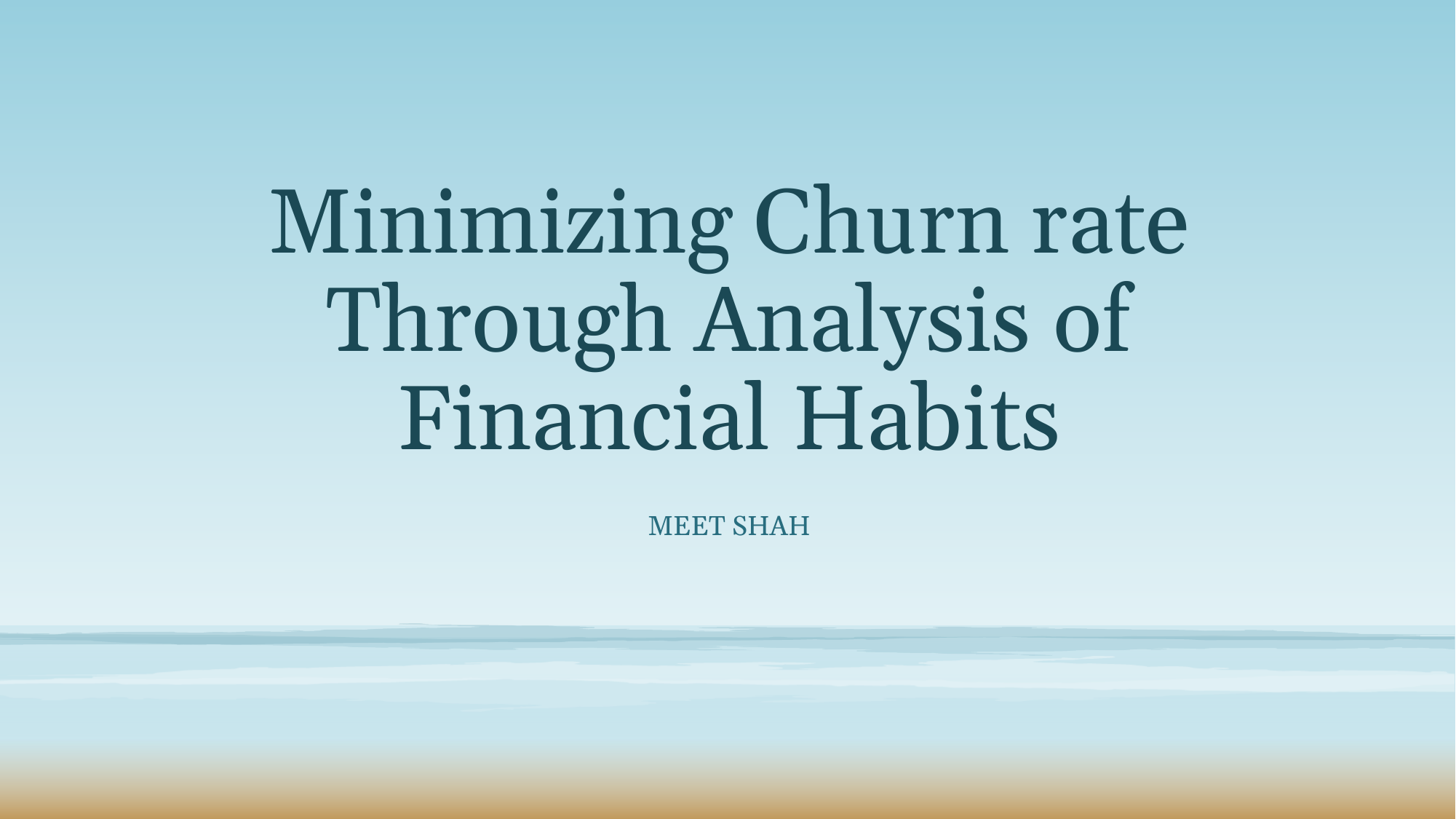

# Minimizing Churn rate Through Analysis of Financial Habits
Meet Shah